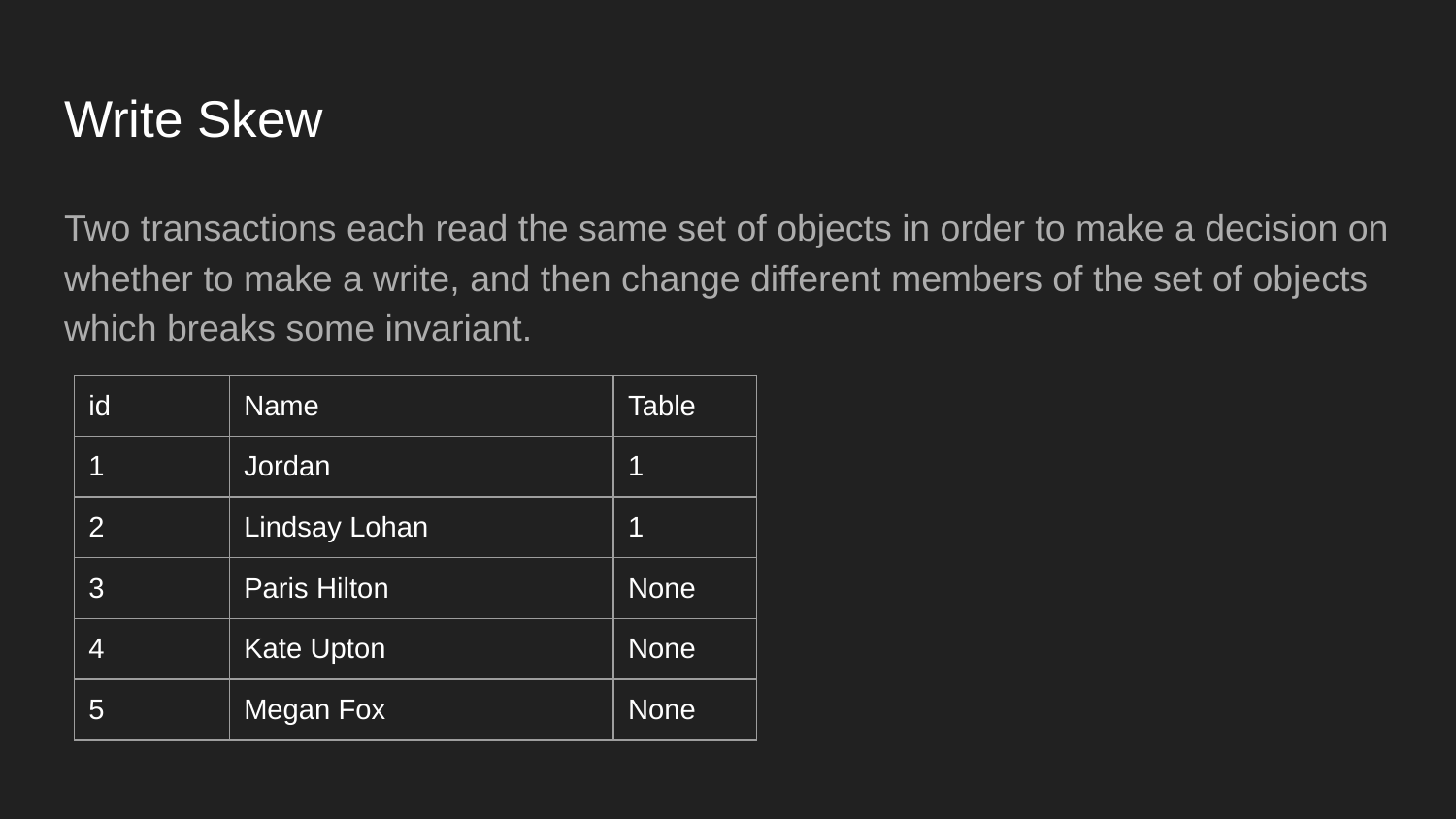

# Write Skew
Two transactions each read the same set of objects in order to make a decision on whether to make a write, and then change different members of the set of objects which breaks some invariant.
| id | Name | Table |
| --- | --- | --- |
| 1 | Jordan | 1 |
| 2 | Lindsay Lohan | 1 |
| 3 | Paris Hilton | None |
| 4 | Kate Upton | None |
| 5 | Megan Fox | None |